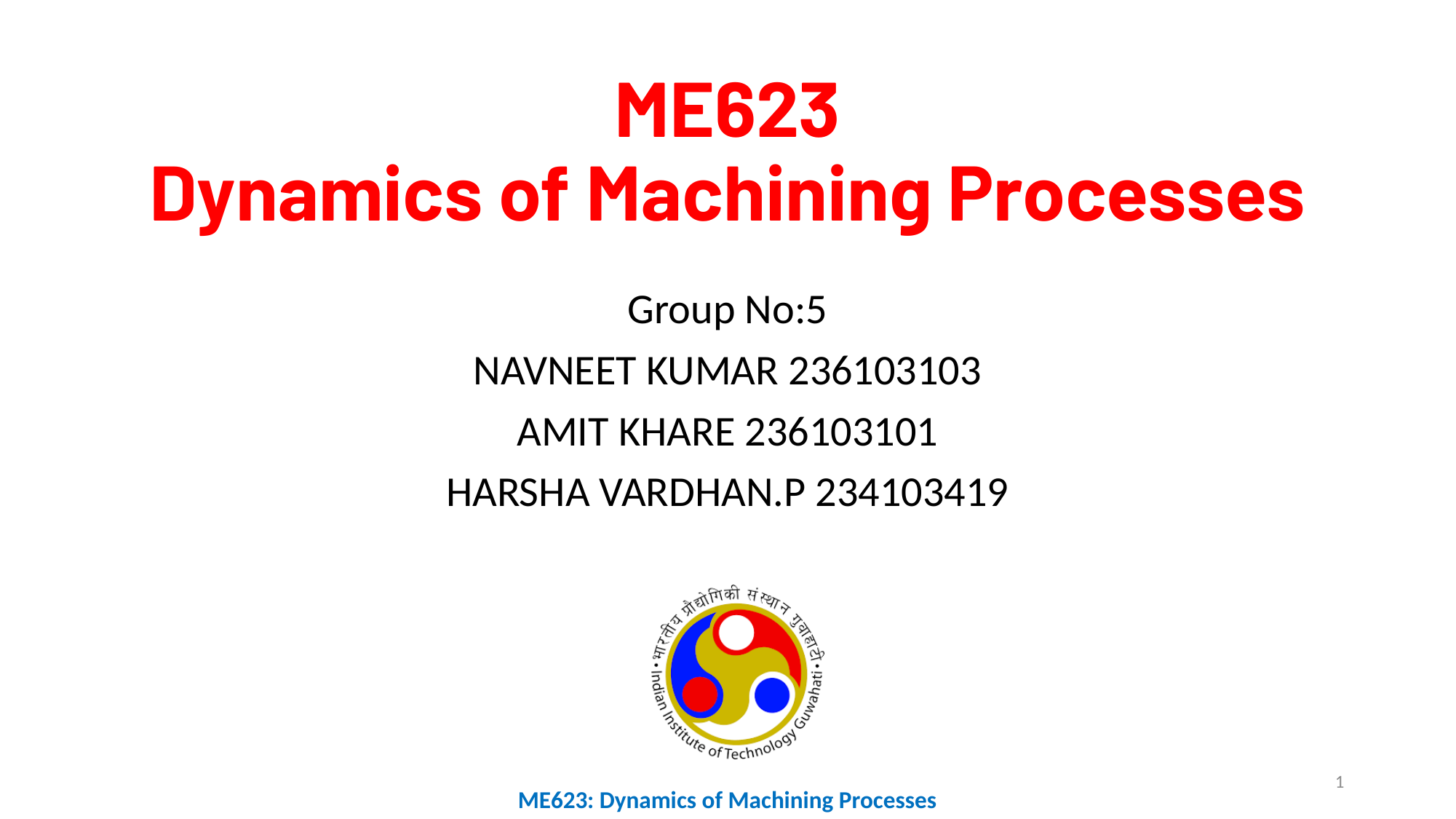

# ME623 Dynamics of Machining Processes
Group No:5
NAVNEET KUMAR 236103103
AMIT KHARE 236103101
HARSHA VARDHAN.P 234103419

1